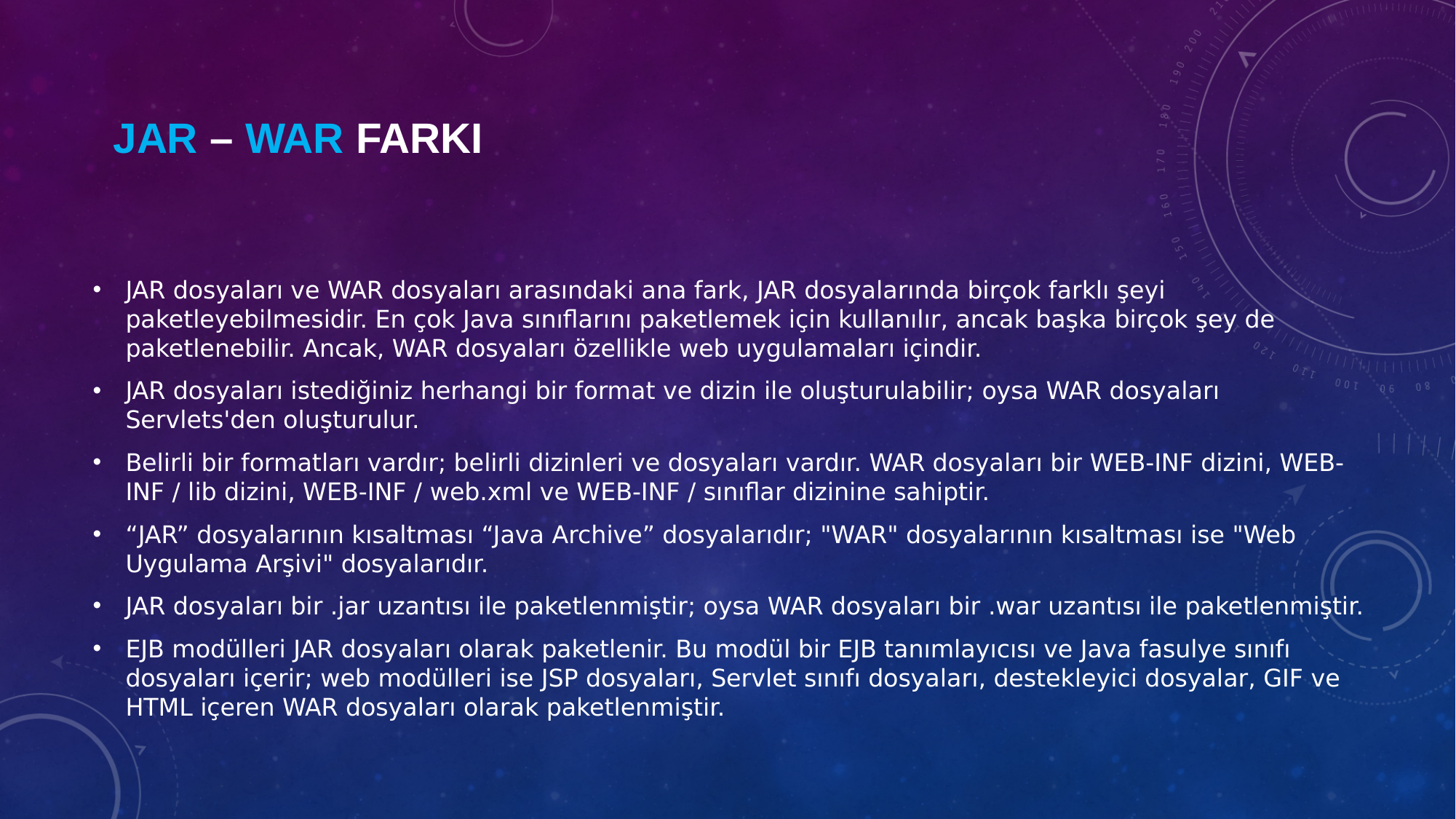

# JAR – WAR farkı
JAR dosyaları ve WAR dosyaları arasındaki ana fark, JAR dosyalarında birçok farklı şeyi paketleyebilmesidir. En çok Java sınıflarını paketlemek için kullanılır, ancak başka birçok şey de paketlenebilir. Ancak, WAR dosyaları özellikle web uygulamaları içindir.
JAR dosyaları istediğiniz herhangi bir format ve dizin ile oluşturulabilir; oysa WAR dosyaları Servlets'den oluşturulur.
Belirli bir formatları vardır; belirli dizinleri ve dosyaları vardır. WAR dosyaları bir WEB-INF dizini, WEB-INF / lib dizini, WEB-INF / web.xml ve WEB-INF / sınıflar dizinine sahiptir.
“JAR” dosyalarının kısaltması “Java Archive” dosyalarıdır; "WAR" dosyalarının kısaltması ise "Web Uygulama Arşivi" dosyalarıdır.
JAR dosyaları bir .jar uzantısı ile paketlenmiştir; oysa WAR dosyaları bir .war uzantısı ile paketlenmiştir.
EJB modülleri JAR dosyaları olarak paketlenir. Bu modül bir EJB tanımlayıcısı ve Java fasulye sınıfı dosyaları içerir; web modülleri ise JSP dosyaları, Servlet sınıfı dosyaları, destekleyici dosyalar, GIF ve HTML içeren WAR dosyaları olarak paketlenmiştir.